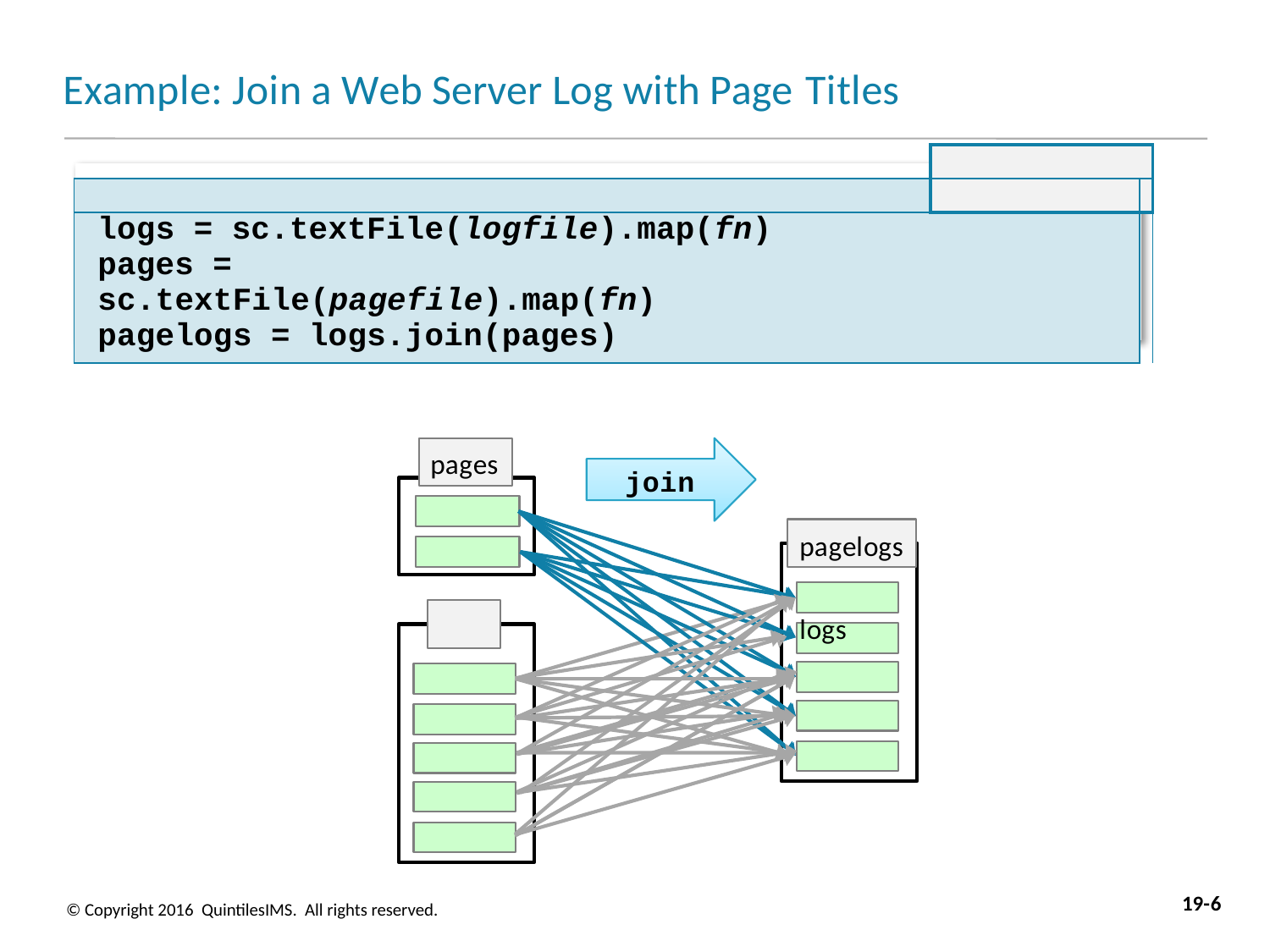

# Example: Join a Web Server Log with Page Titles
|  |  |  |
| --- | --- | --- |
|  |  |  |
| logs = sc.textFile(logfile).map(fn) pages = sc.textFile(pagefile).map(fn) pagelogs = logs.join(pages) |  |  |

pages
join

pagelogs

logs

19-6
© Copyright 2016  QuintilesIMS.  All rights reserved.